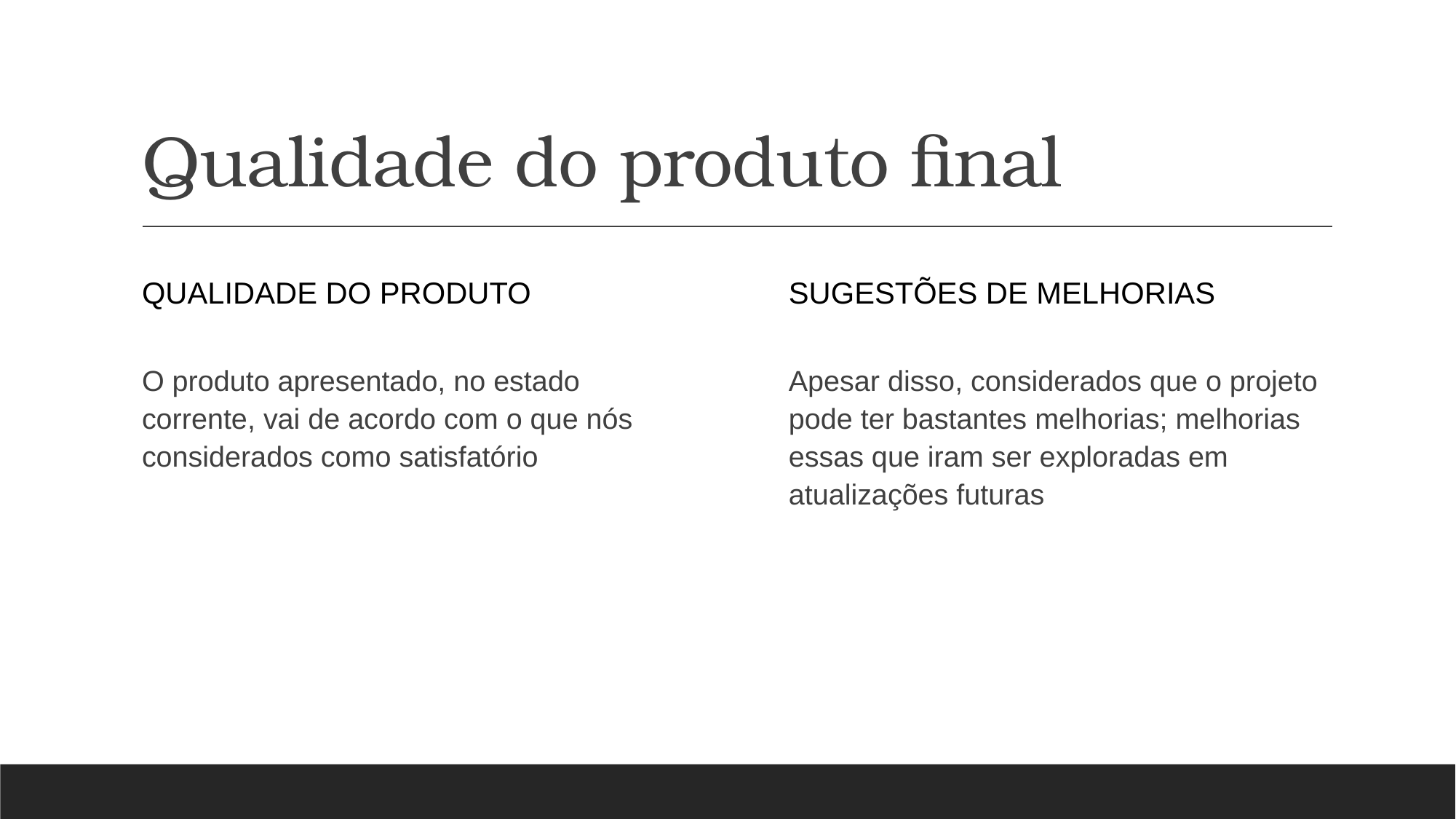

# Qualidade do produto final
Qualidade do produto
Sugestões de melhorias
Apesar disso, considerados que o projeto pode ter bastantes melhorias; melhorias essas que iram ser exploradas em atualizações futuras
O produto apresentado, no estado corrente, vai de acordo com o que nós considerados como satisfatório